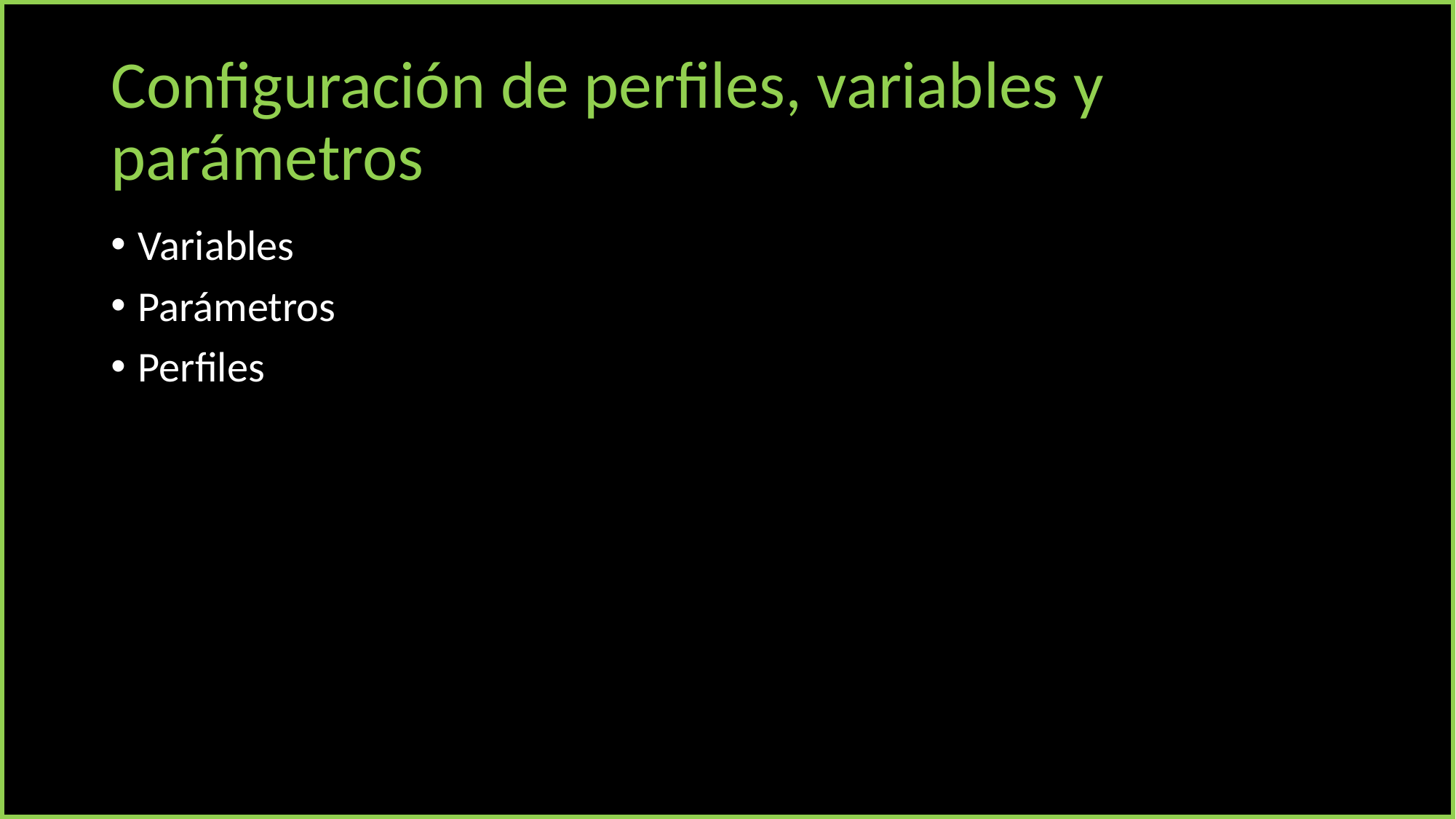

# Configuración de perfiles, variables y parámetros
Variables
Parámetros
Perfiles